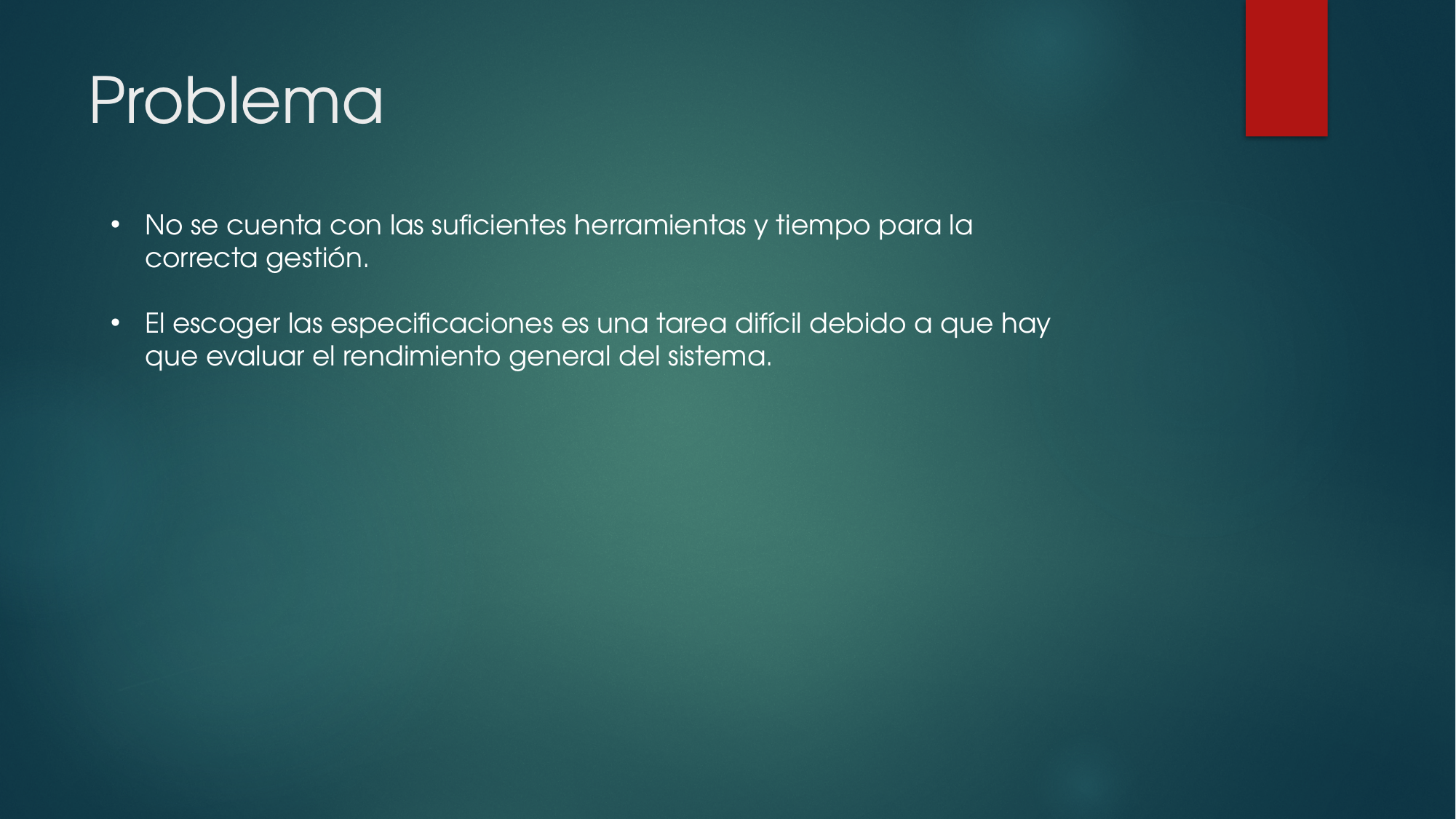

# Problema
No se cuenta con las suficientes herramientas y tiempo para la correcta gestión.

El escoger las especificaciones es una tarea difícil debido a que hay que evaluar el rendimiento general del sistema.